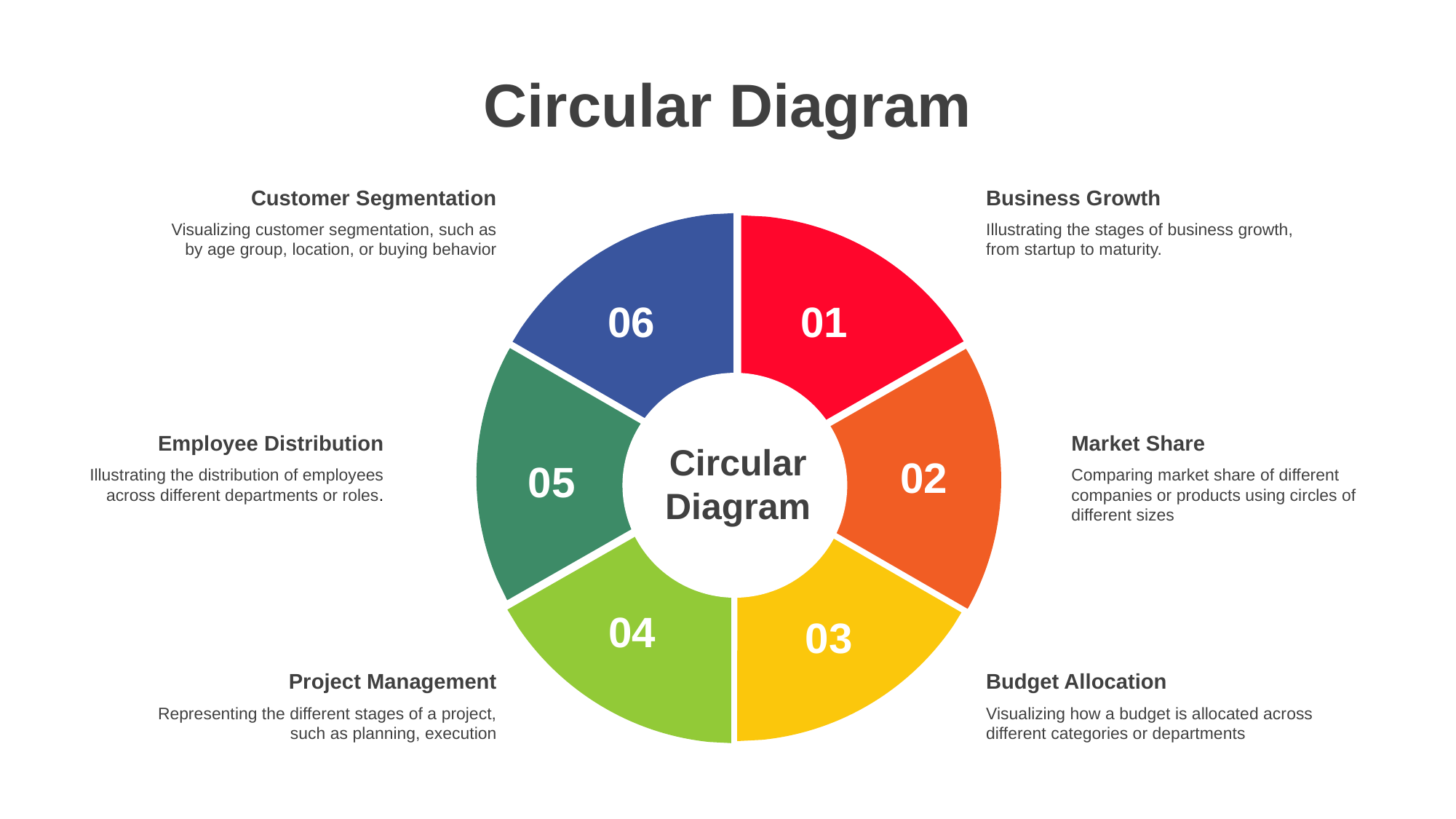

Circular Diagram

Customer Segmentation
Visualizing customer segmentation, such as by age group, location, or buying behavior
Business Growth
Illustrating the stages of business growth, from startup to maturity.

06
01

Employee Distribution
Illustrating the distribution of employees across different departments or roles.
Market Share
Comparing market share of different companies or products using circles of different sizes
02
05

04
03
Project Management
Representing the different stages of a project, such as planning, execution
Budget Allocation
Visualizing how a budget is allocated across different categories or departments
Circular Diagram